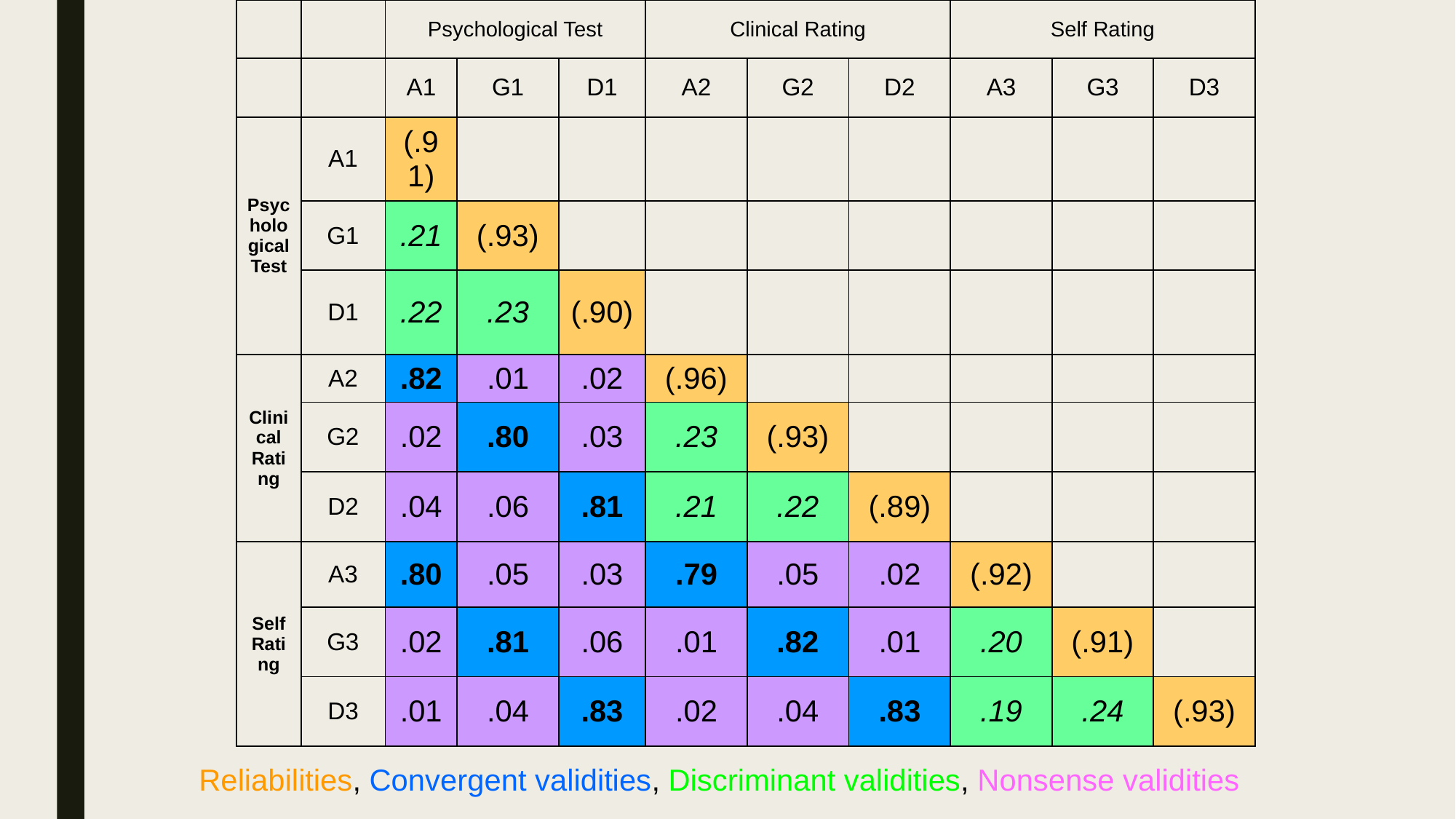

|  |  | Psychological Test |  |  | Clinical Rating |  |  | Self Rating |  |  |
| --- | --- | --- | --- | --- | --- | --- | --- | --- | --- | --- |
|  |  | A1 | G1 | D1 | A2 | G2 | D2 | A3 | G3 | D3 |
| Psychological Test | A1 | (.91) |  |  |  |  |  |  |  |  |
|  | G1 | .21 | (.93) |  |  |  |  |  |  |  |
|  | D1 | .22 | .23 | (.90) |  |  |  |  |  |  |
| Clinical Rating | A2 | .82 | .01 | .02 | (.96) |  |  |  |  |  |
|  | G2 | .02 | .80 | .03 | .23 | (.93) |  |  |  |  |
|  | D2 | .04 | .06 | .81 | .21 | .22 | (.89) |  |  |  |
| Self Rating | A3 | .80 | .05 | .03 | .79 | .05 | .02 | (.92) |  |  |
|  | G3 | .02 | .81 | .06 | .01 | .82 | .01 | .20 | (.91) |  |
|  | D3 | .01 | .04 | .83 | .02 | .04 | .83 | .19 | .24 | (.93) |
Reliabilities, Convergent validities, Discriminant validities, Nonsense validities